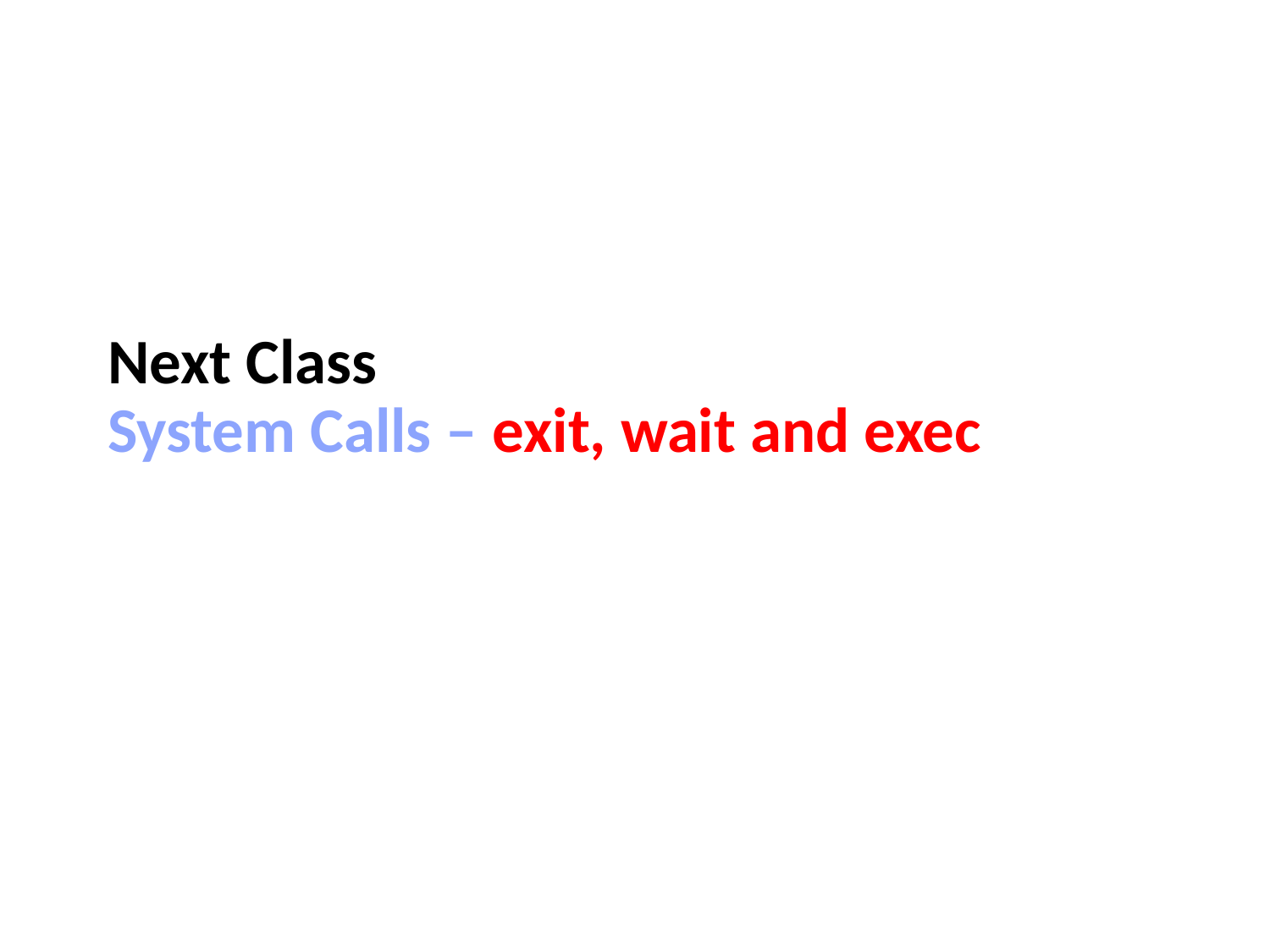

# Next Class System Calls – exit, wait and exec